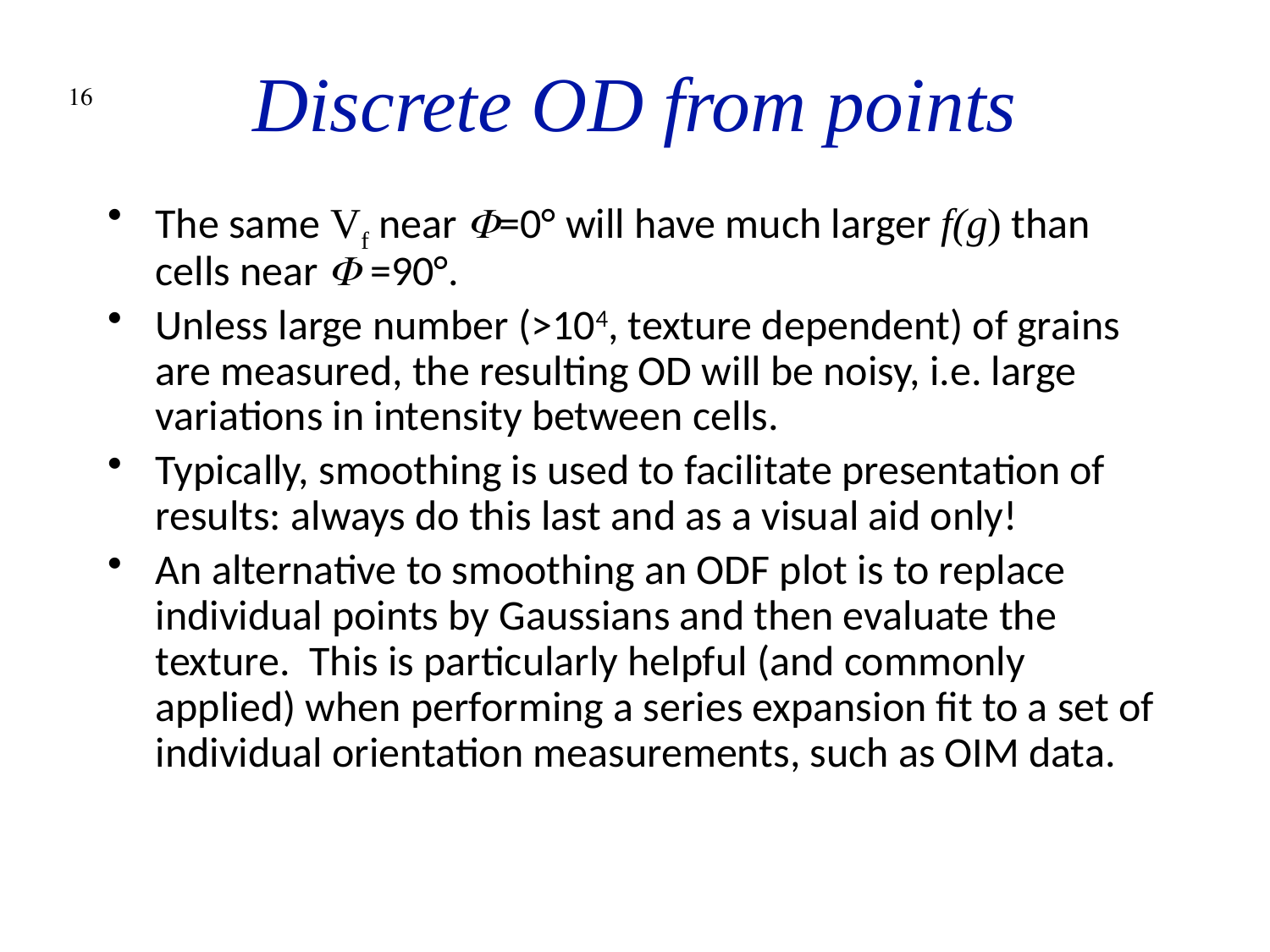

# Discrete OD from points
16
The same Vf near Φ=0° will have much larger f(g) than cells near Φ =90°.
Unless large number (>104, texture dependent) of grains are measured, the resulting OD will be noisy, i.e. large variations in intensity between cells.
Typically, smoothing is used to facilitate presentation of results: always do this last and as a visual aid only!
An alternative to smoothing an ODF plot is to replace individual points by Gaussians and then evaluate the texture.  This is particularly helpful (and commonly applied) when performing a series expansion fit to a set of individual orientation measurements, such as OIM data.